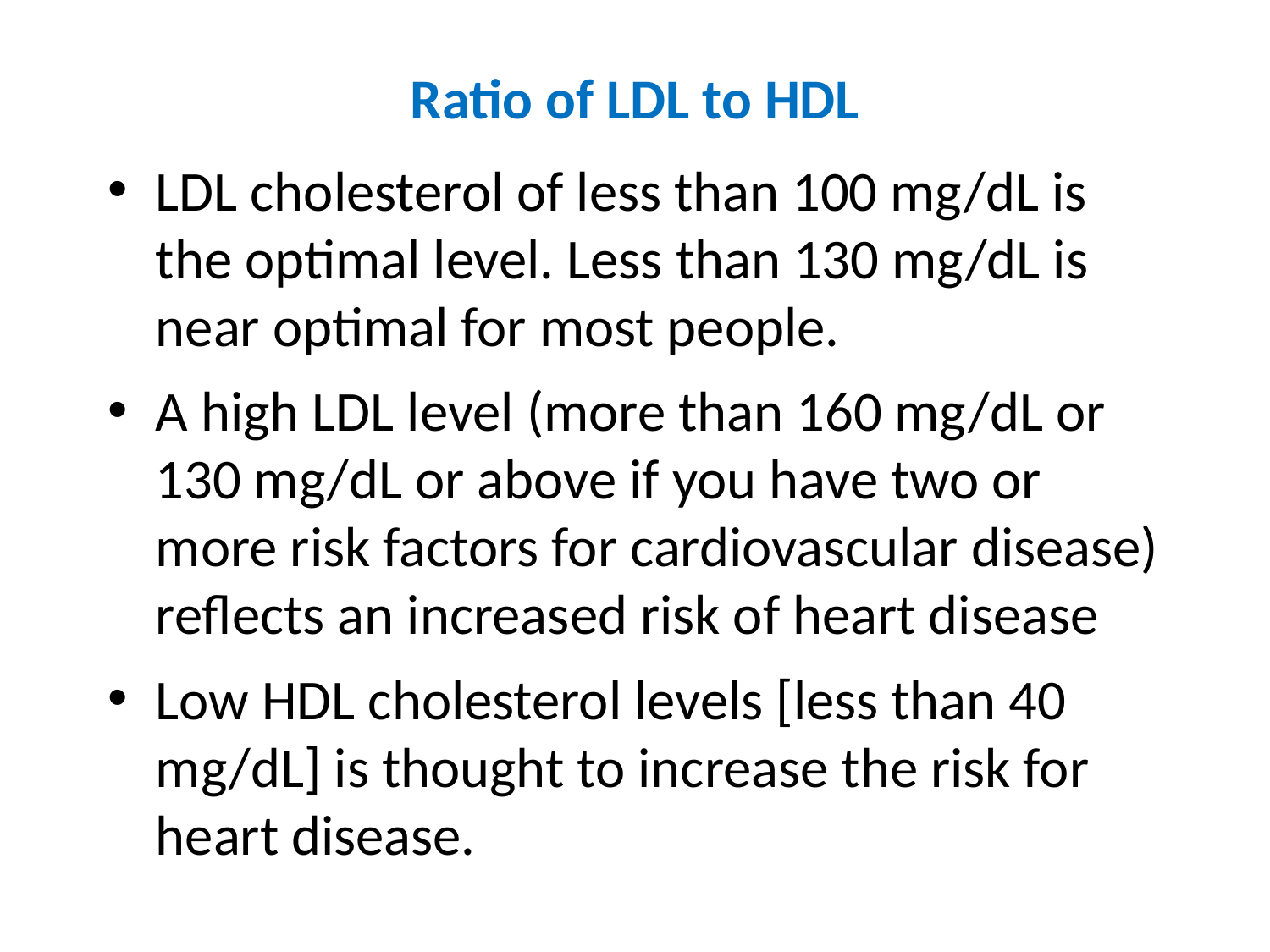

# Ratio of LDL to HDL
LDL cholesterol of less than 100 mg/dL is the optimal level. Less than 130 mg/dL is near optimal for most people.
A high LDL level (more than 160 mg/dL or 130 mg/dL or above if you have two or more risk factors for cardiovascular disease) reflects an increased risk of heart disease
Low HDL cholesterol levels [less than 40 mg/dL] is thought to increase the risk for heart disease.